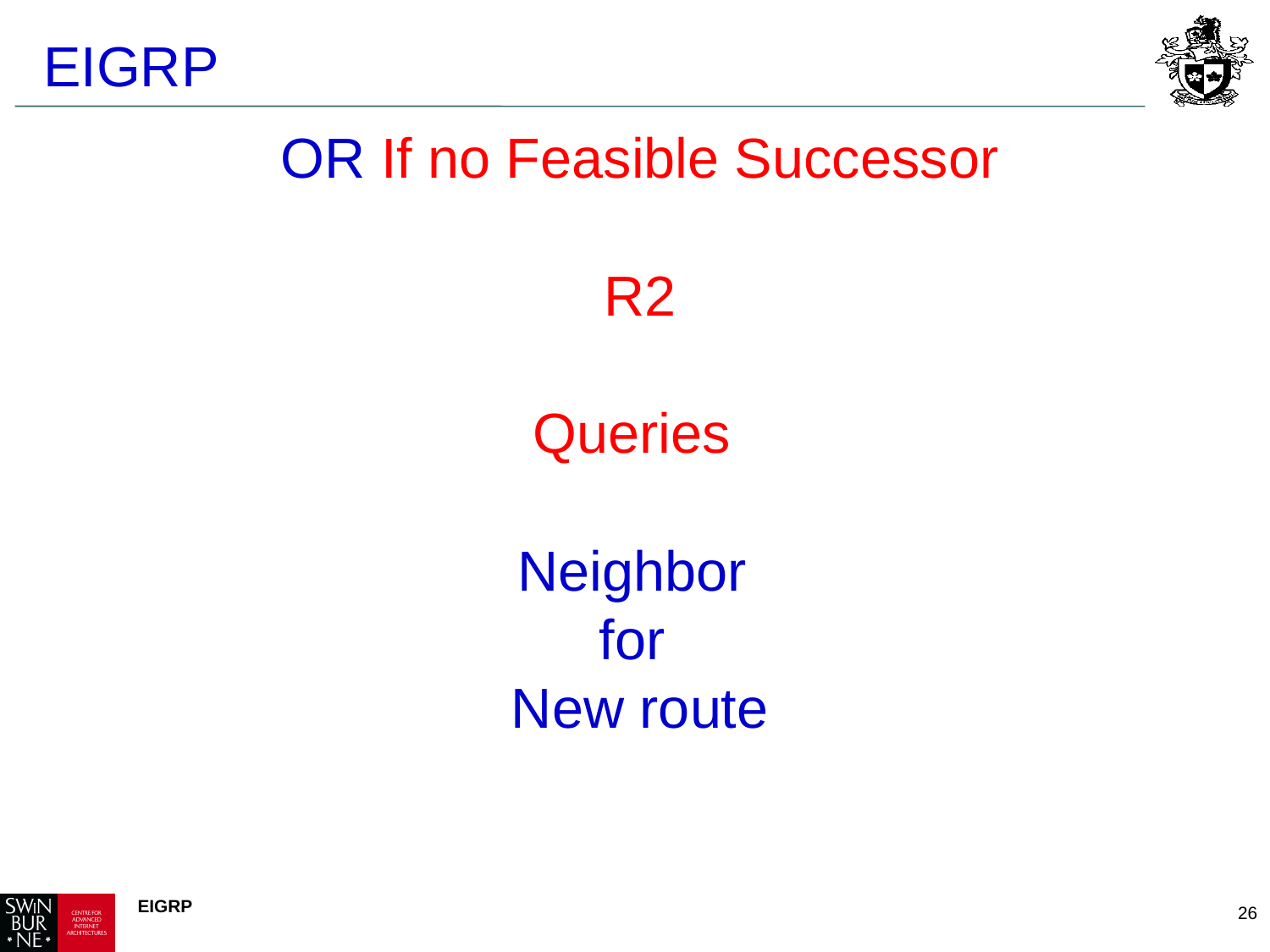

# EIGRP
OR If no Feasible Successor

R2

Queries

Neighbor
for
New route
EIGRP
 26